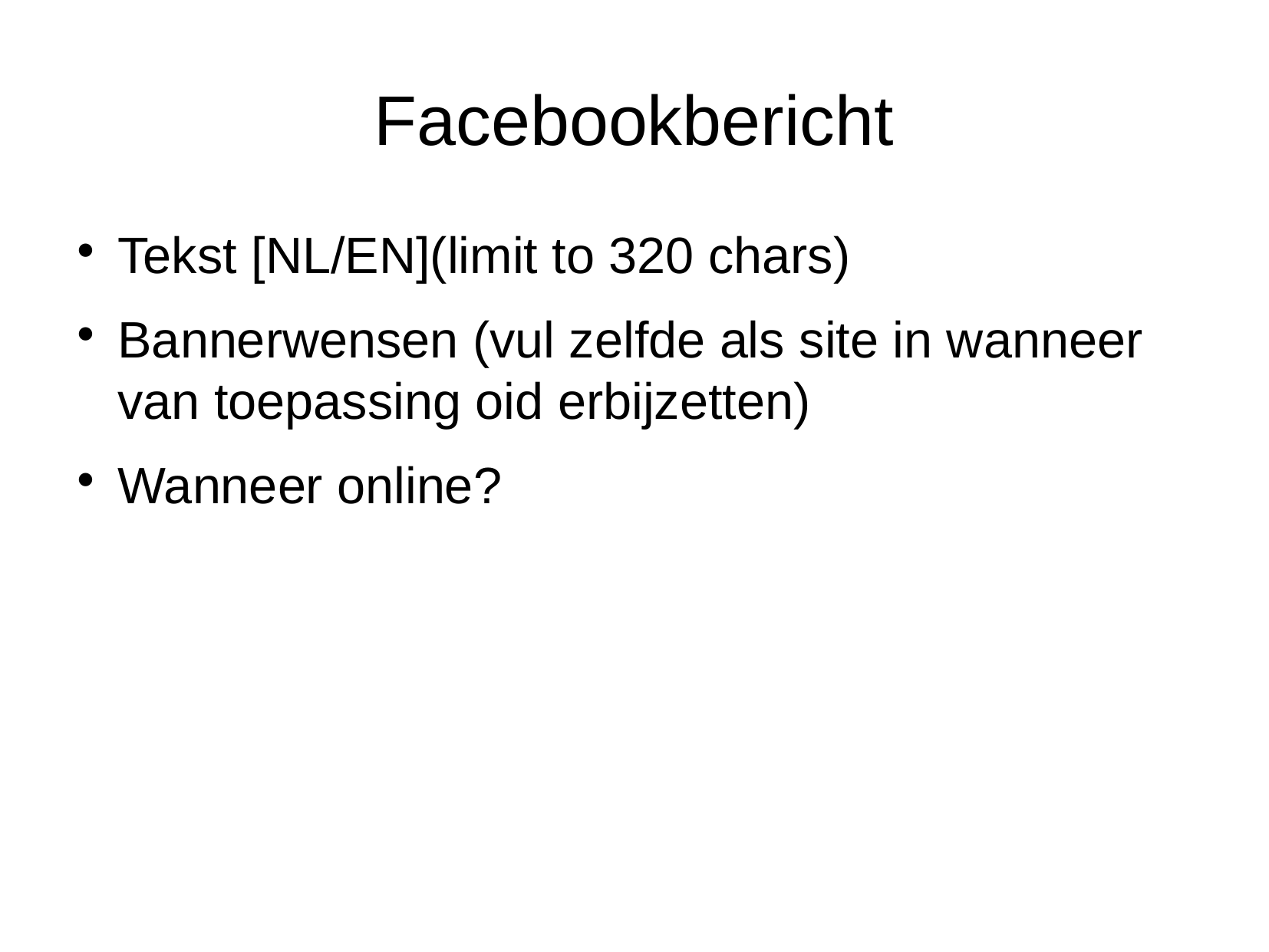

Facebookbericht
Tekst [NL/EN](limit to 320 chars)
Bannerwensen (vul zelfde als site in wanneer van toepassing oid erbijzetten)
Wanneer online?